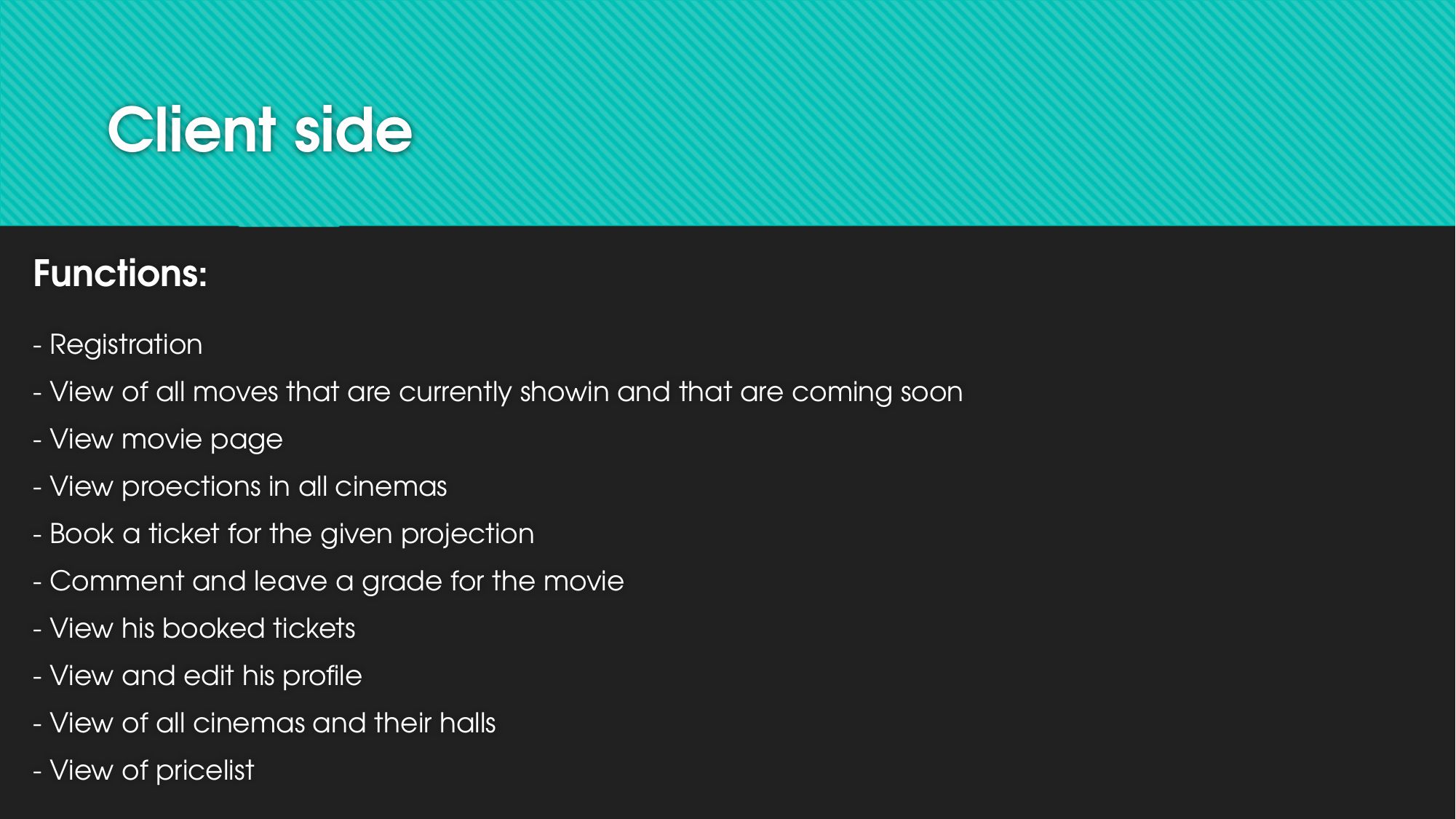

# Client side

Functions:
- Registration
- View of all moves that are currently showin and that are coming soon
- View movie page
- View proections in all cinemas
- Book a ticket for the given projection
- Comment and leave a grade for the movie
- View his booked tickets
- View and edit his profile
- View of all cinemas and their halls
- View of pricelist